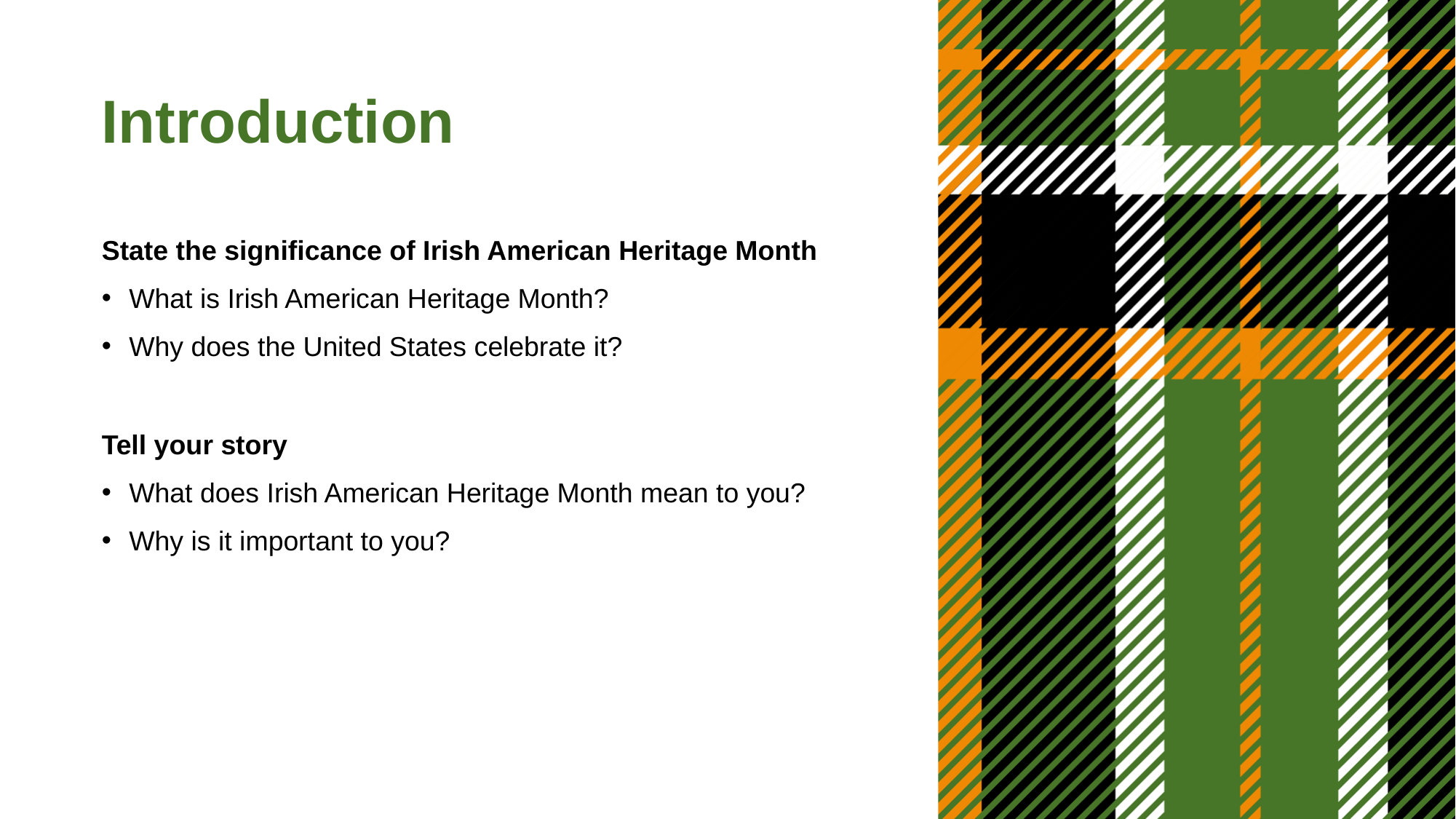

# Introduction
State the significance of Irish American Heritage Month
What is Irish American Heritage Month?
Why does the United States celebrate it?

Tell your story
What does Irish American Heritage Month mean to you?
Why is it important to you?